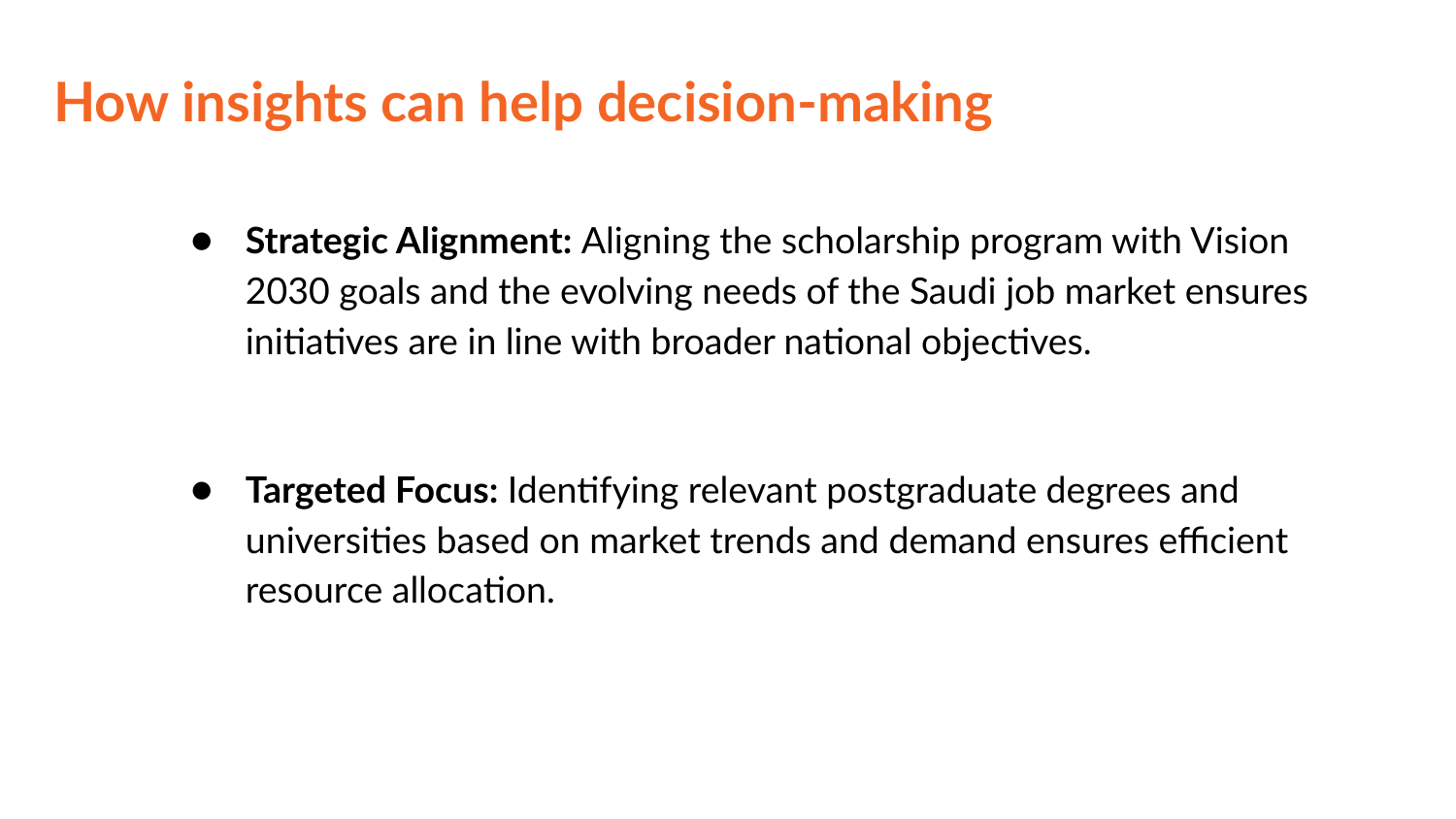

How insights can help decision-making

Strategic Alignment: Aligning the scholarship program with Vision 2030 goals and the evolving needs of the Saudi job market ensures initiatives are in line with broader national objectives.

Targeted Focus: Identifying relevant postgraduate degrees and universities based on market trends and demand ensures efficient resource allocation.